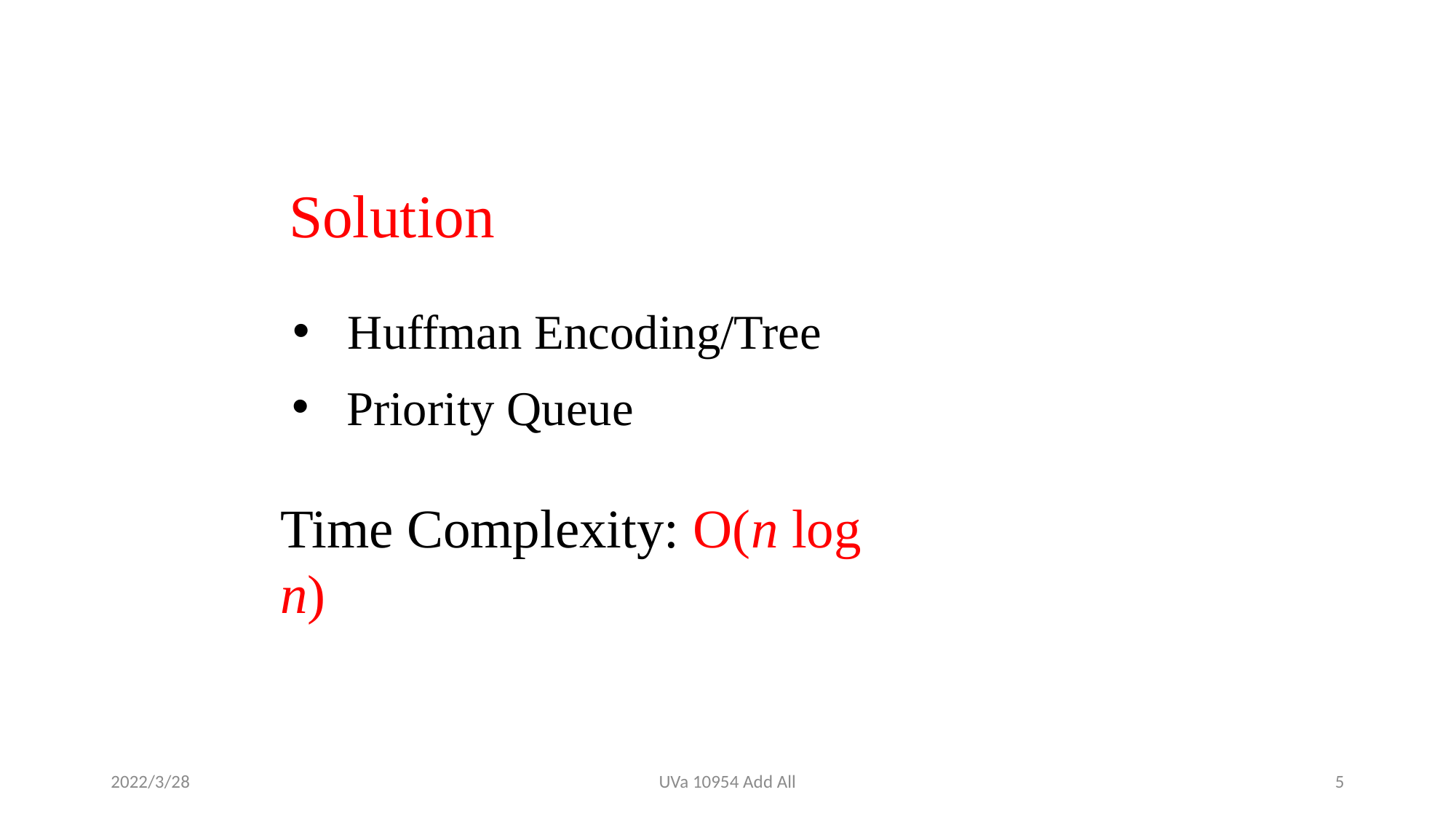

Solution
Huffman Encoding/Tree
Priority Queue
Time Complexity: O(n log n)
2022/3/28
UVa 10954 Add All
5